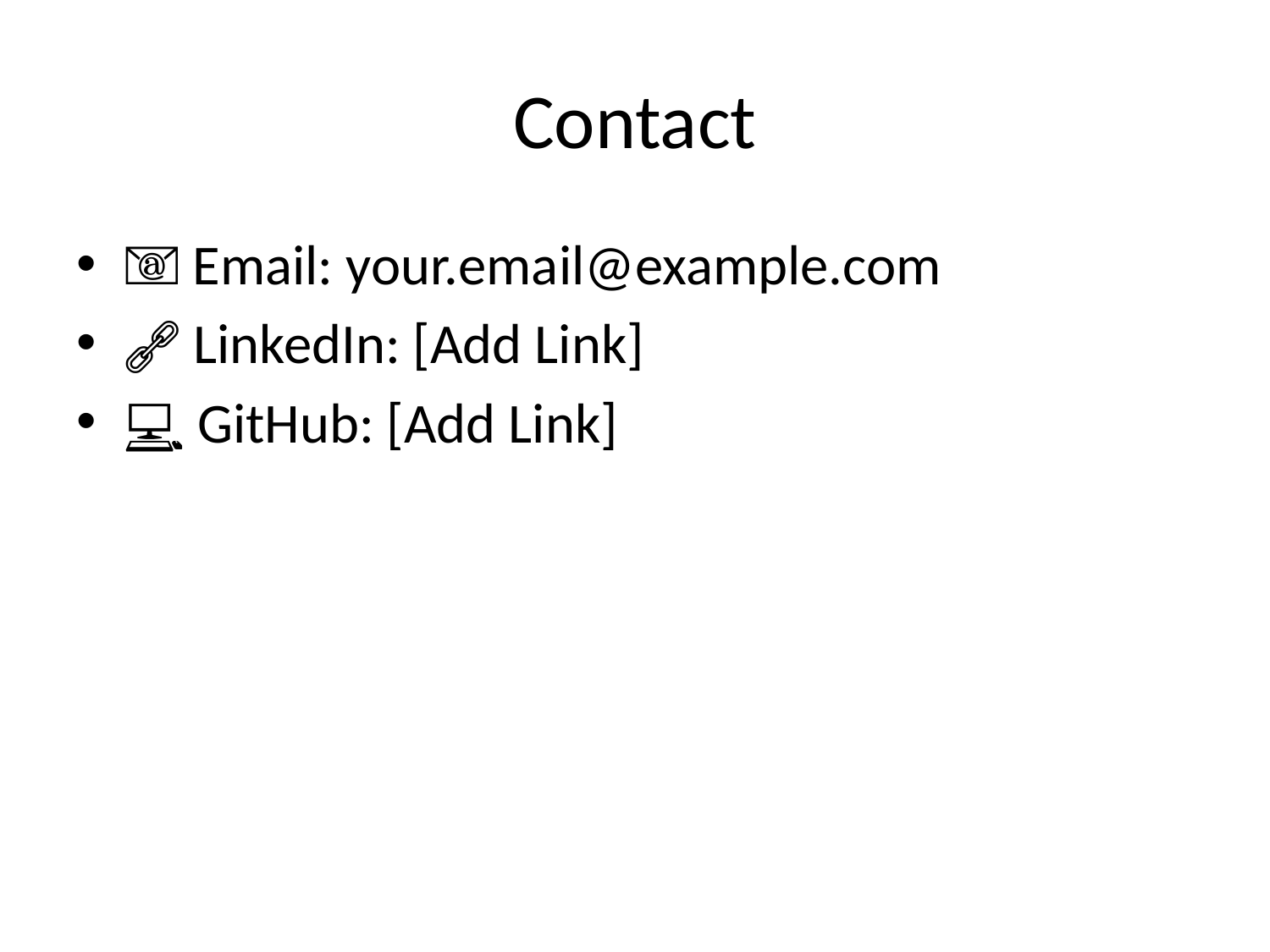

# Contact
📧 Email: your.email@example.com
🔗 LinkedIn: [Add Link]
💻 GitHub: [Add Link]